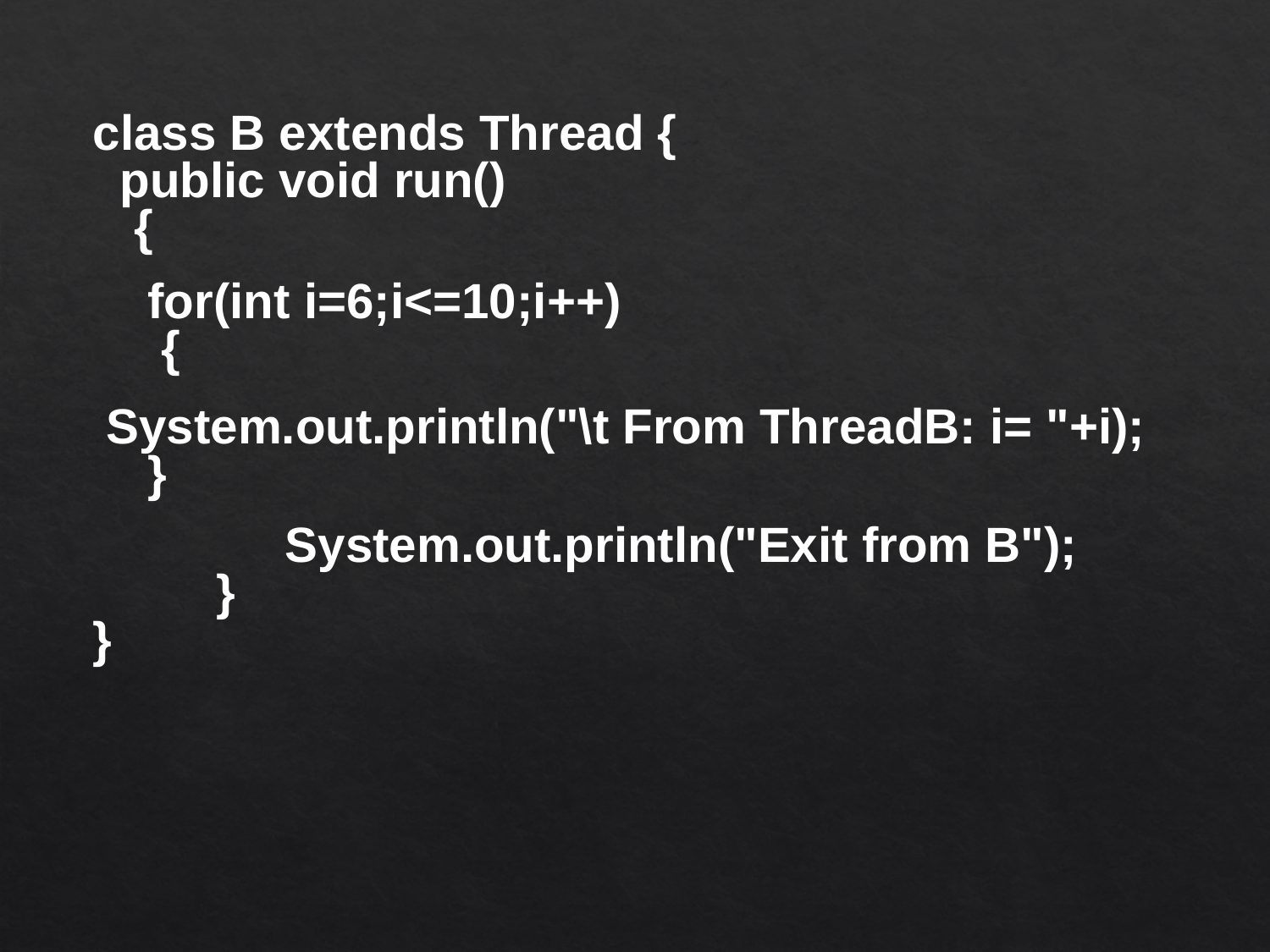

class B extends Thread {
  public void run()
   {

    for(int i=6;i<=10;i++)
     {

 System.out.println("\t From ThreadB: i= "+i);
    }

              System.out.println("Exit from B");
         }
}